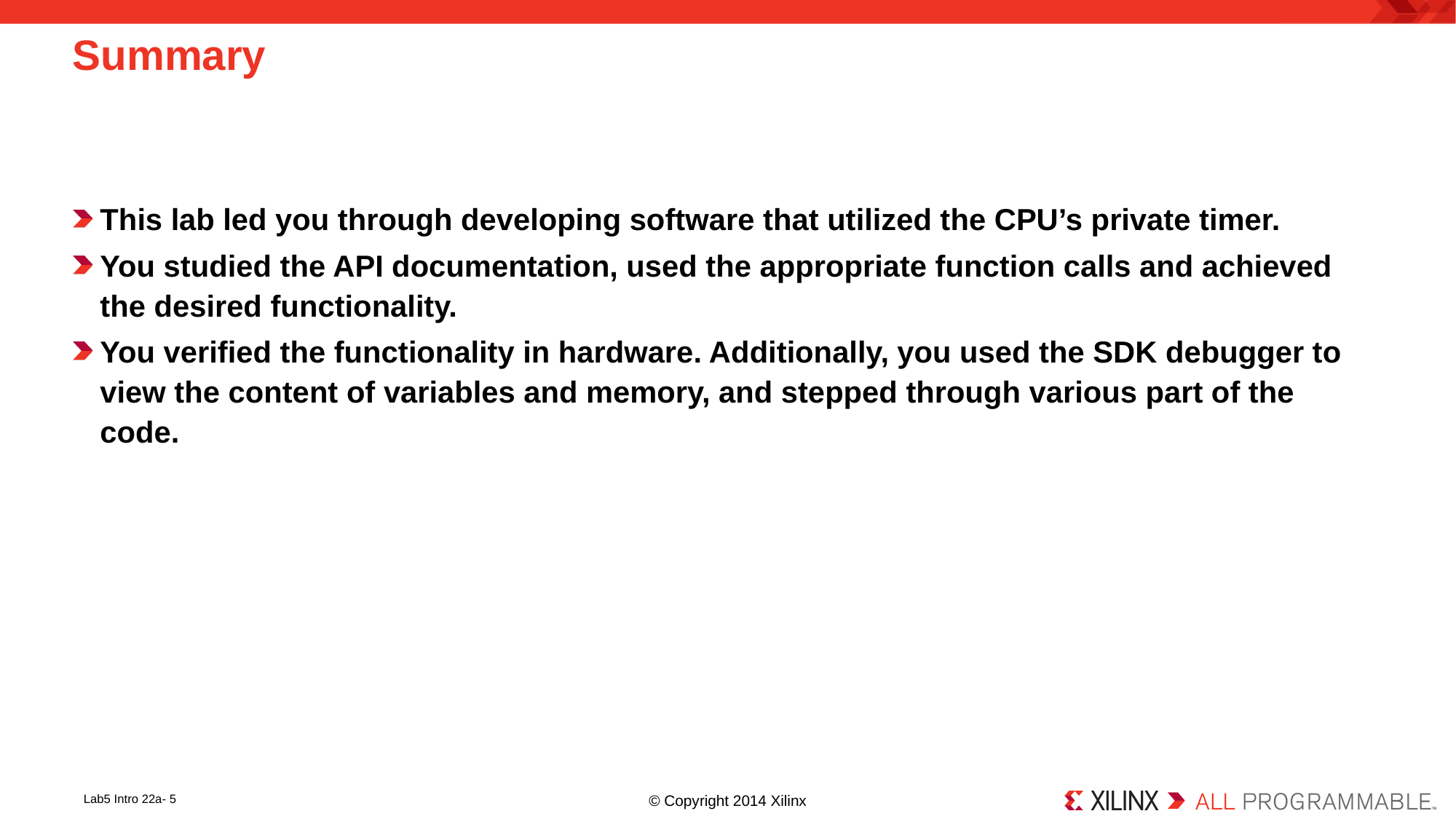

# Summary
This lab led you through developing software that utilized the CPU’s private timer.
You studied the API documentation, used the appropriate function calls and achieved the desired functionality.
You verified the functionality in hardware. Additionally, you used the SDK debugger to view the content of variables and memory, and stepped through various part of the code.

Lab5 Intro 22a- 5
© Copyright 2014 Xilinx